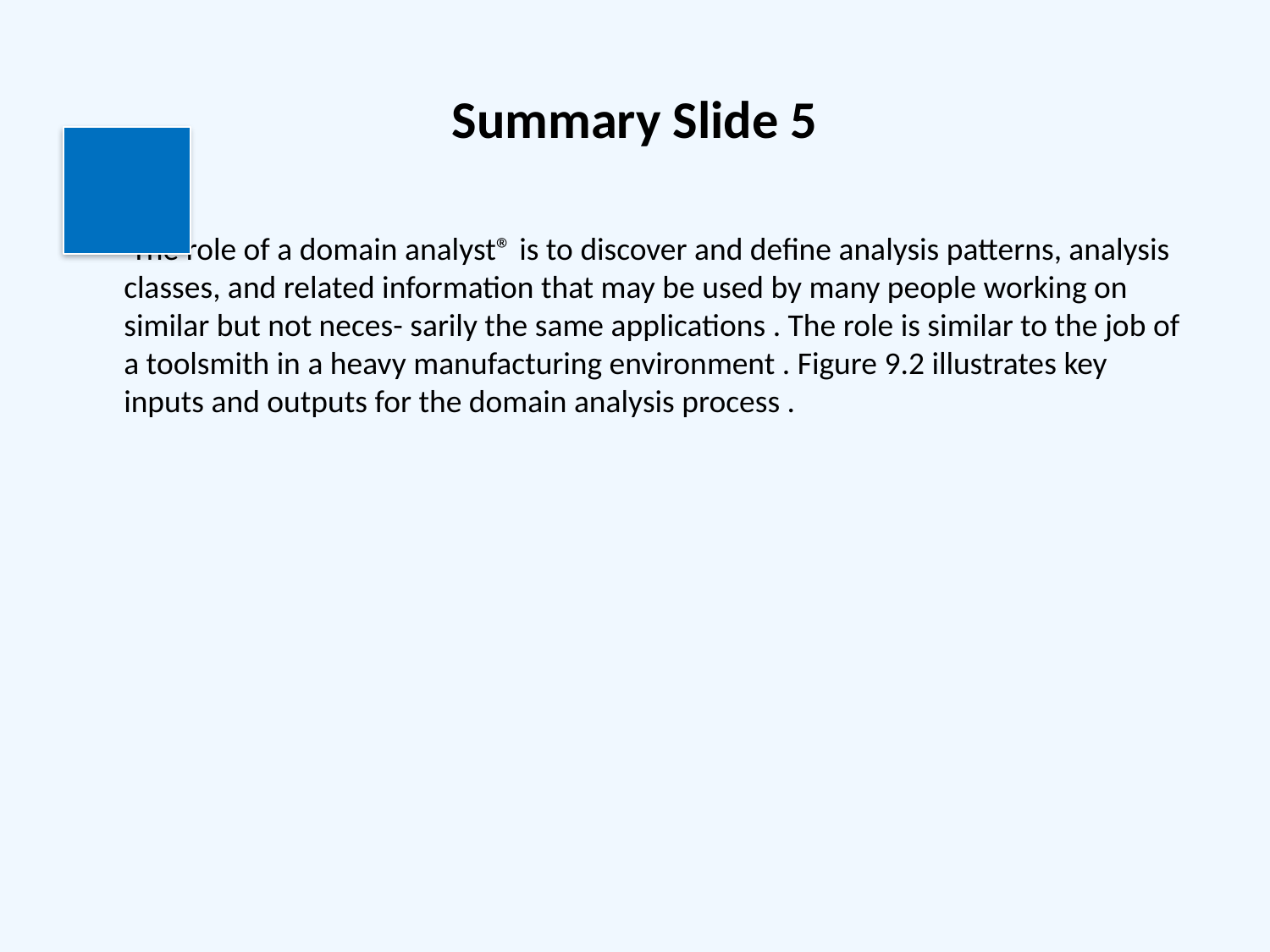

# Summary Slide 5

 The role of a domain analyst® is to discover and define analysis patterns, analysis classes, and related information that may be used by many people working on similar but not neces- sarily the same applications . The role is similar to the job of a toolsmith in a heavy manufacturing environment . Figure 9.2 illustrates key inputs and outputs for the domain analysis process .